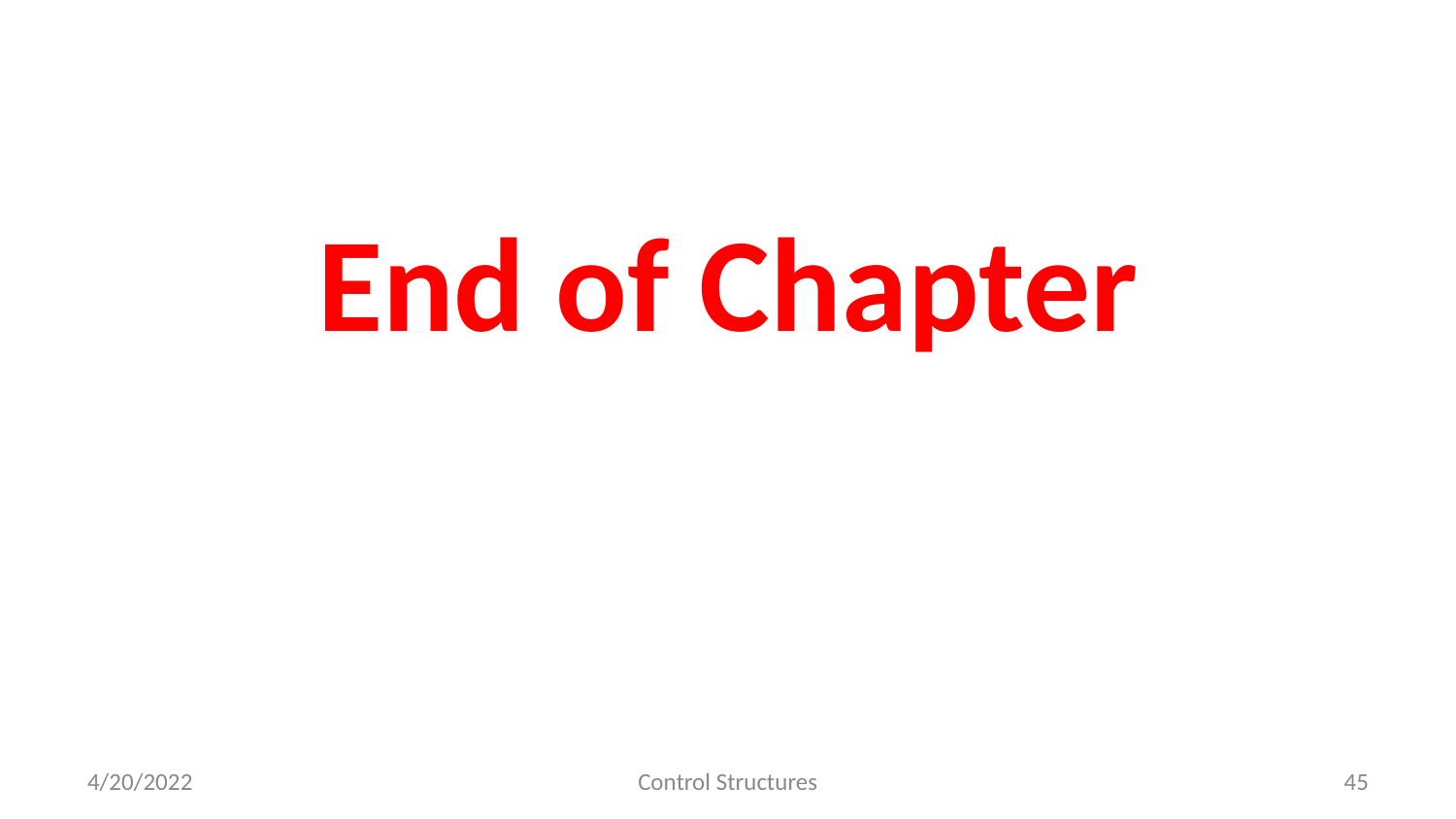

#
End of Chapter
4/20/2022
Control Structures
45